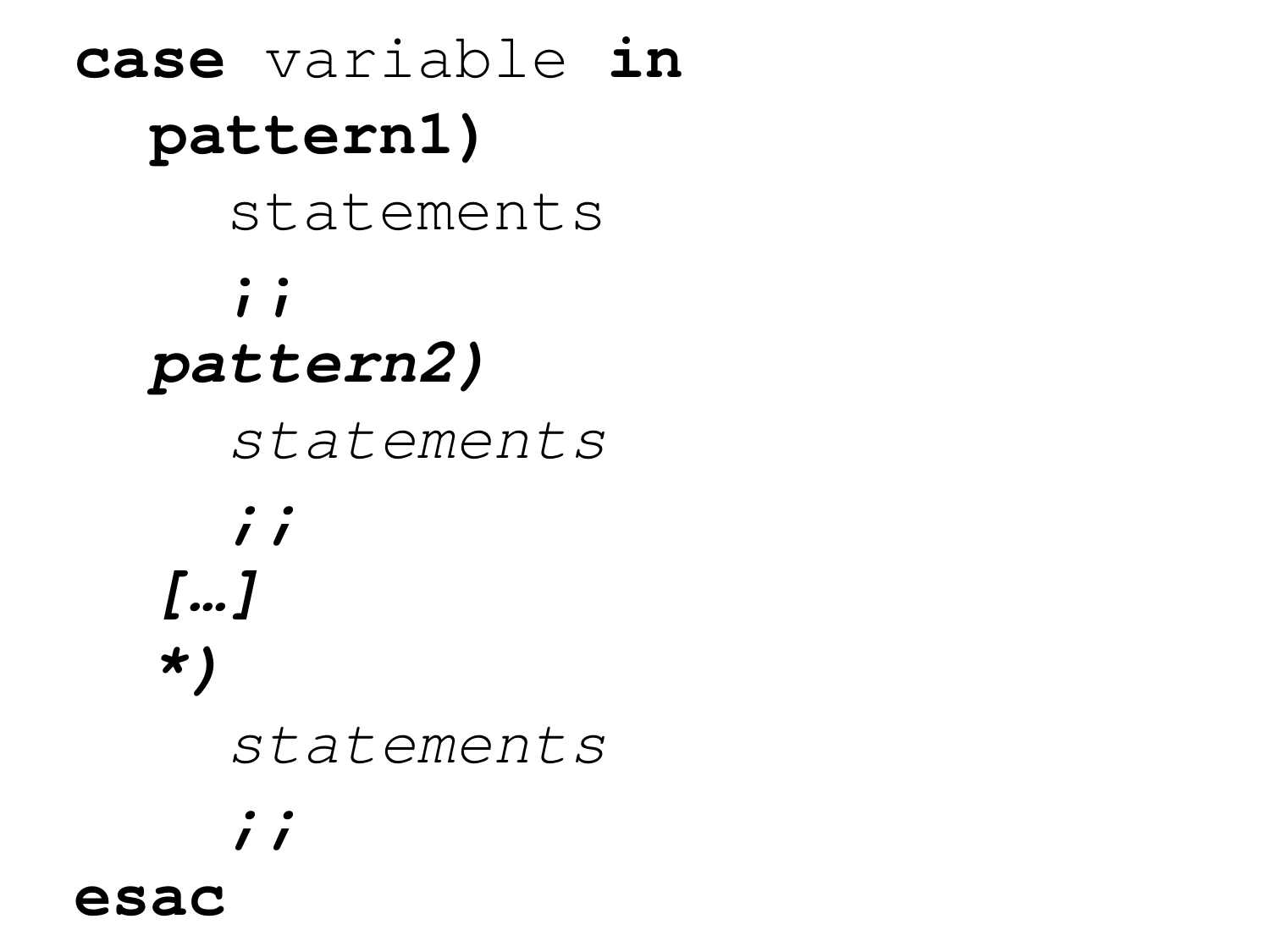

case variable in
  pattern1)
    statements
    ;;
  pattern2)
    statements
    ;;
  […]
  *)
    statements
    ;;
esac